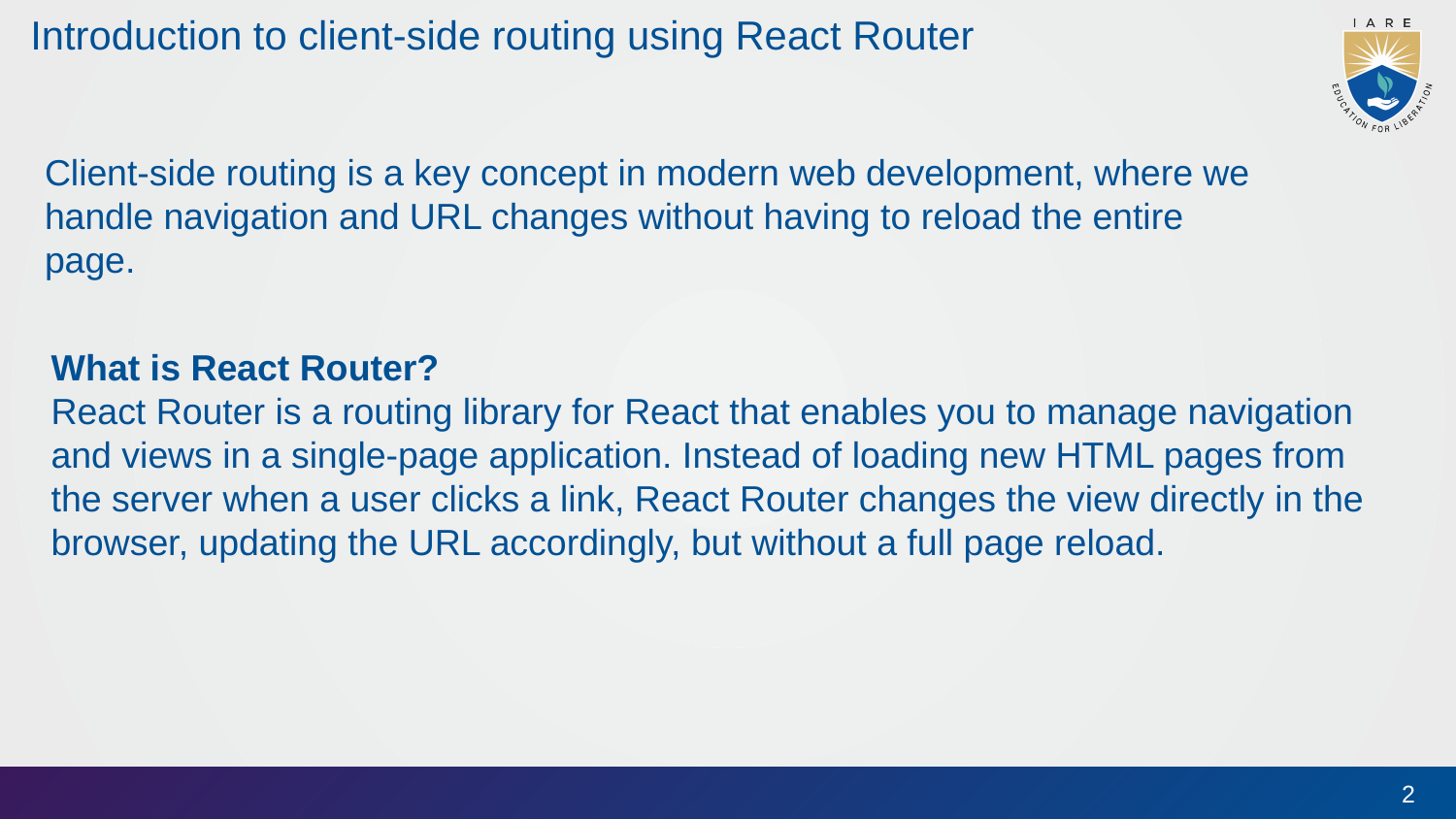

# Introduction to client-side routing using React Router
Client-side routing is a key concept in modern web development, where we handle navigation and URL changes without having to reload the entire page.
What is React Router?
React Router is a routing library for React that enables you to manage navigation and views in a single-page application. Instead of loading new HTML pages from the server when a user clicks a link, React Router changes the view directly in the browser, updating the URL accordingly, but without a full page reload.
2